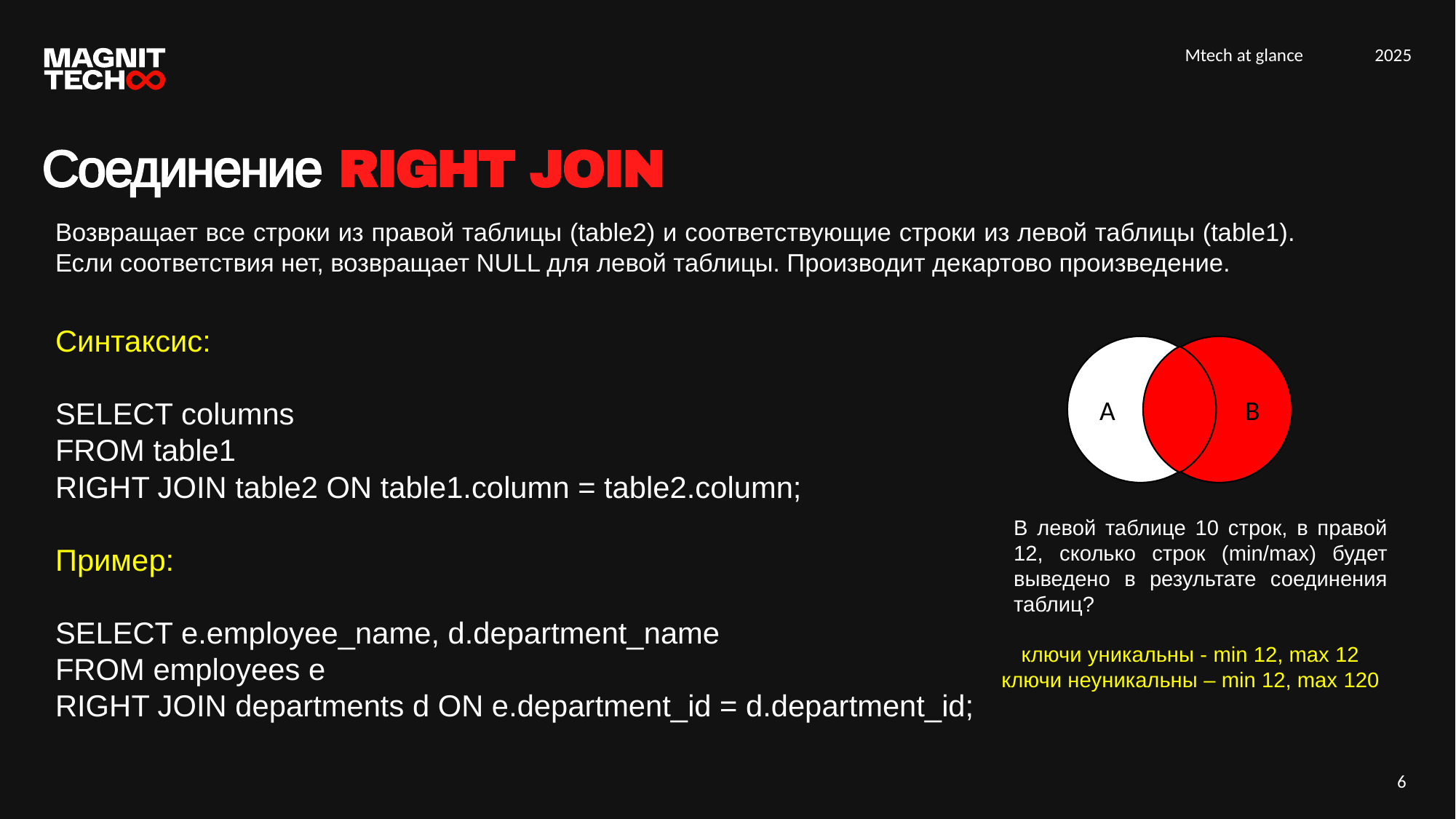

Соединение RIGHT JOIN
Возвращает все строки из правой таблицы (table2) и соответствующие строки из левой таблицы (table1). Если соответствия нет, возвращает NULL для левой таблицы. Производит декартово произведение.
Синтаксис:

SELECT columns
FROM table1
RIGHT JOIN table2 ON table1.column = table2.column;

Пример:

SELECT e.employee_name, d.department_name
FROM employees e
RIGHT JOIN departments d ON e.department_id = d.department_id;
A
B

В левой таблице 10 строк, в правой 12, сколько строк (min/max) будет выведено в результате соединения таблиц?

ключи уникальны - min 12, max 12
ключи неуникальны – min 12, max 120
6